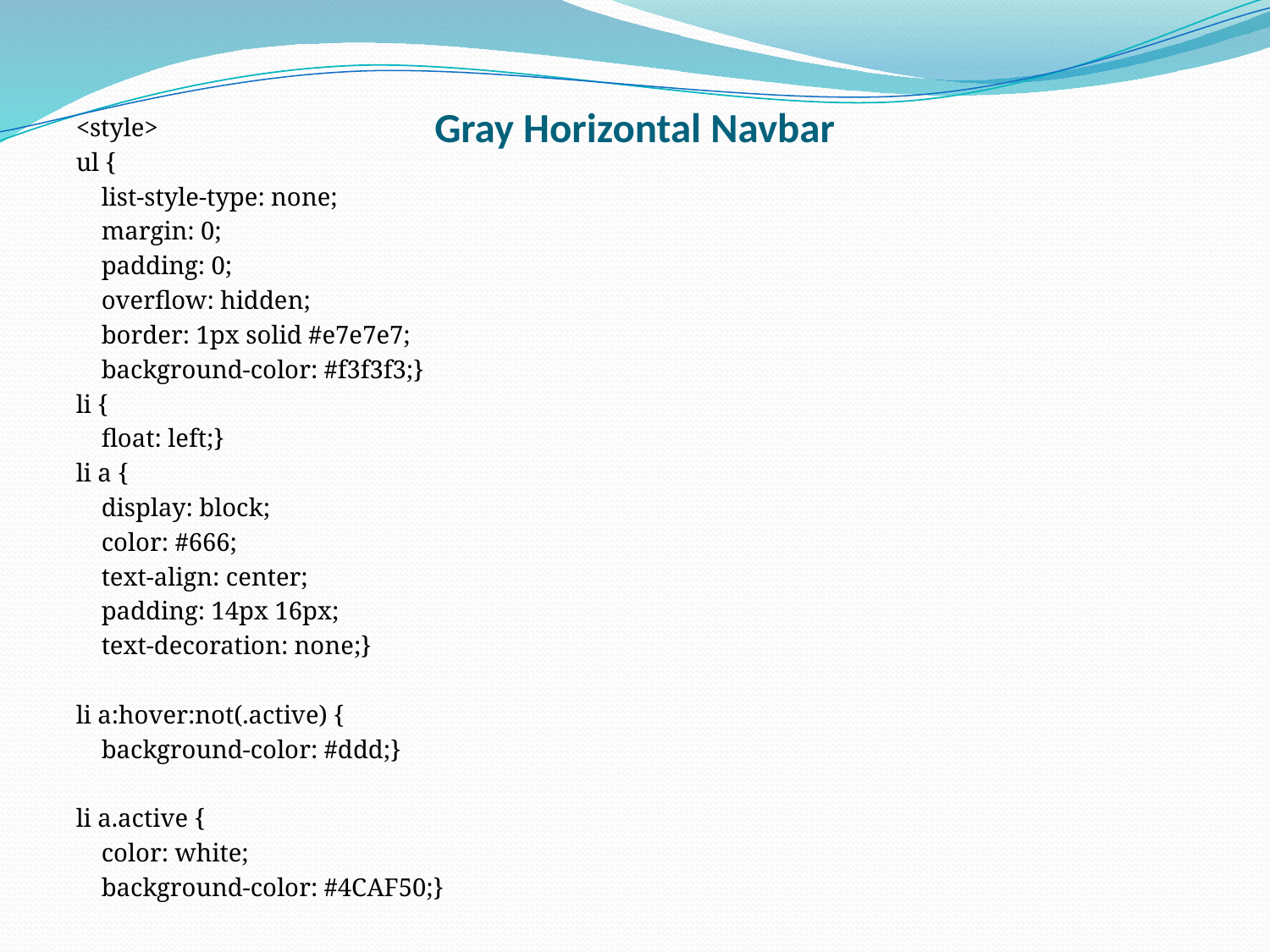

# Gray Horizontal Navbar
<style>
ul {
    list-style-type: none;
    margin: 0;
    padding: 0;
    overflow: hidden;
    border: 1px solid #e7e7e7;
    background-color: #f3f3f3;}
li {
    float: left;}
li a {
    display: block;
    color: #666;
    text-align: center;
    padding: 14px 16px;
    text-decoration: none;}

li a:hover:not(.active) {
    background-color: #ddd;}

li a.active {
    color: white;
    background-color: #4CAF50;}